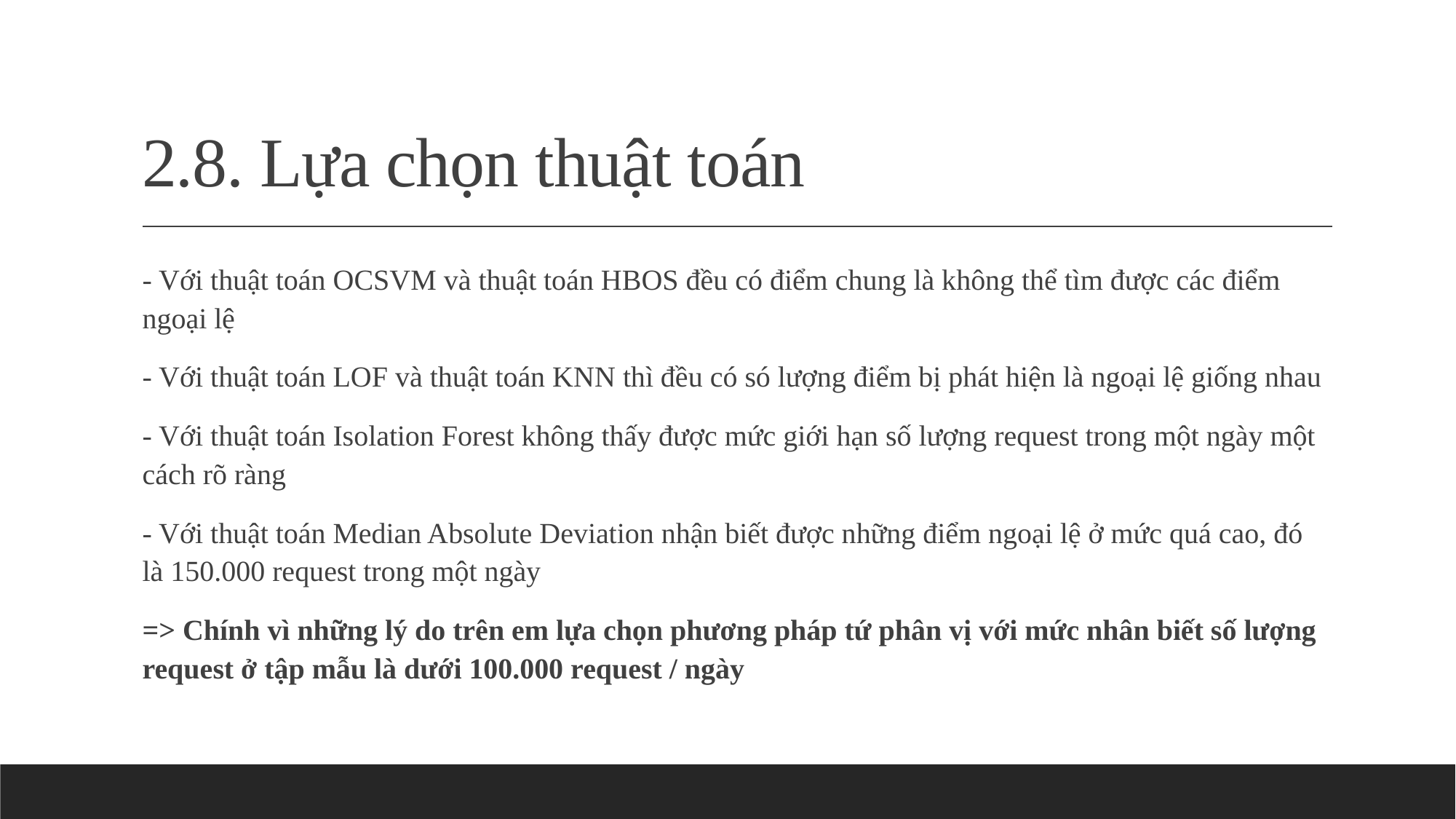

# 2.8. Lựa chọn thuật toán
- Với thuật toán OCSVM và thuật toán HBOS đều có điểm chung là không thể tìm được các điểm ngoại lệ
- Với thuật toán LOF và thuật toán KNN thì đều có só lượng điểm bị phát hiện là ngoại lệ giống nhau
- Với thuật toán Isolation Forest không thấy được mức giới hạn số lượng request trong một ngày một cách rõ ràng
- Với thuật toán Median Absolute Deviation nhận biết được những điểm ngoại lệ ở mức quá cao, đó là 150.000 request trong một ngày
=> Chính vì những lý do trên em lựa chọn phương pháp tứ phân vị với mức nhân biết số lượng request ở tập mẫu là dưới 100.000 request / ngày